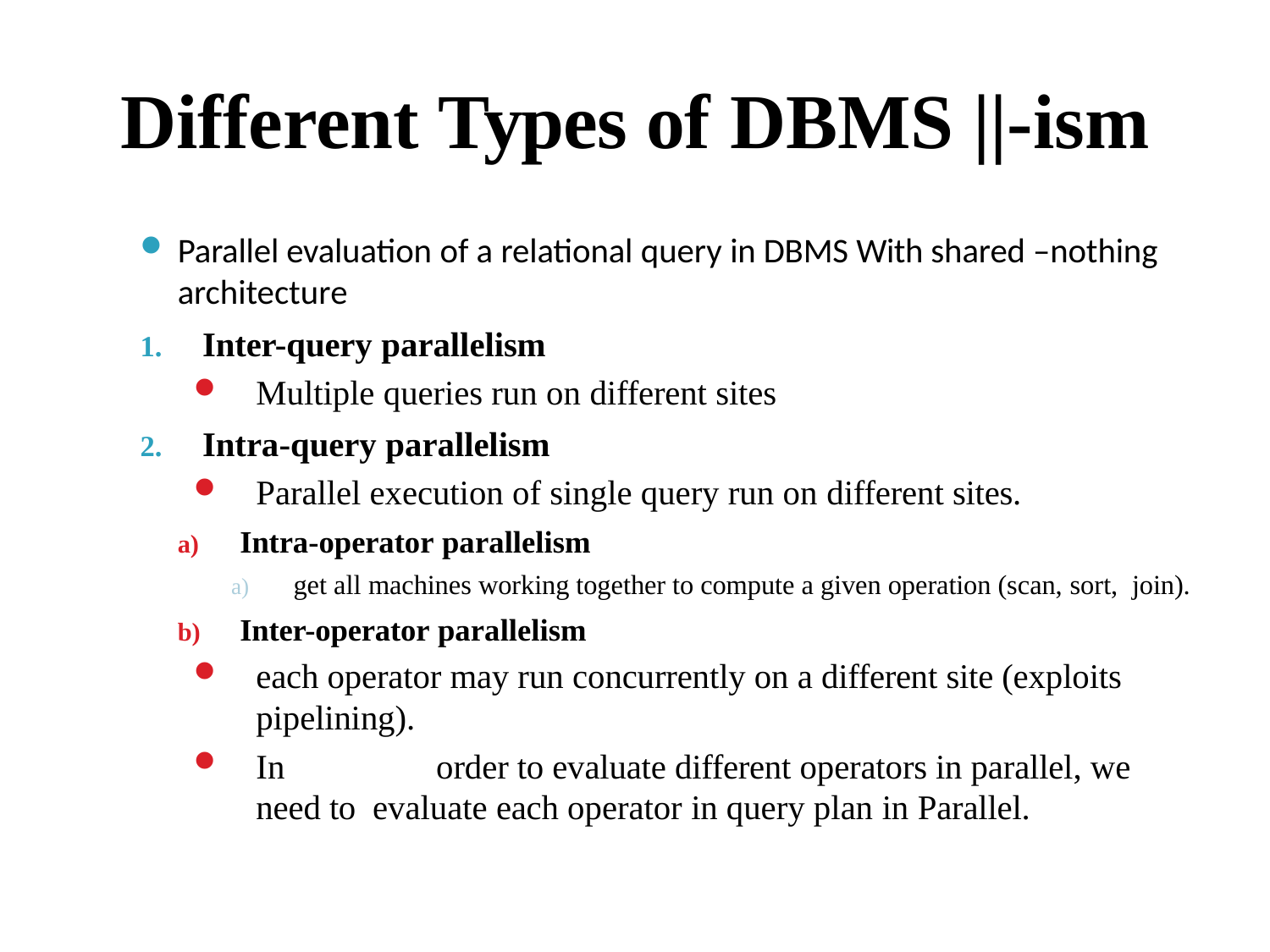

# Different Types of DBMS ||-ism
Parallel evaluation of a relational query in DBMS With shared –nothing  architecture
Inter-query parallelism
Multiple queries run on different sites
Intra-query parallelism
Parallel execution of single query run on different sites.
Intra-operator parallelism
get all machines working together to compute a given operation (scan, sort,  join).
Inter-operator parallelism
each operator may run concurrently on a different site (exploits  pipelining).
In	order to evaluate different operators in parallel, we need to  evaluate each operator in query plan in Parallel.